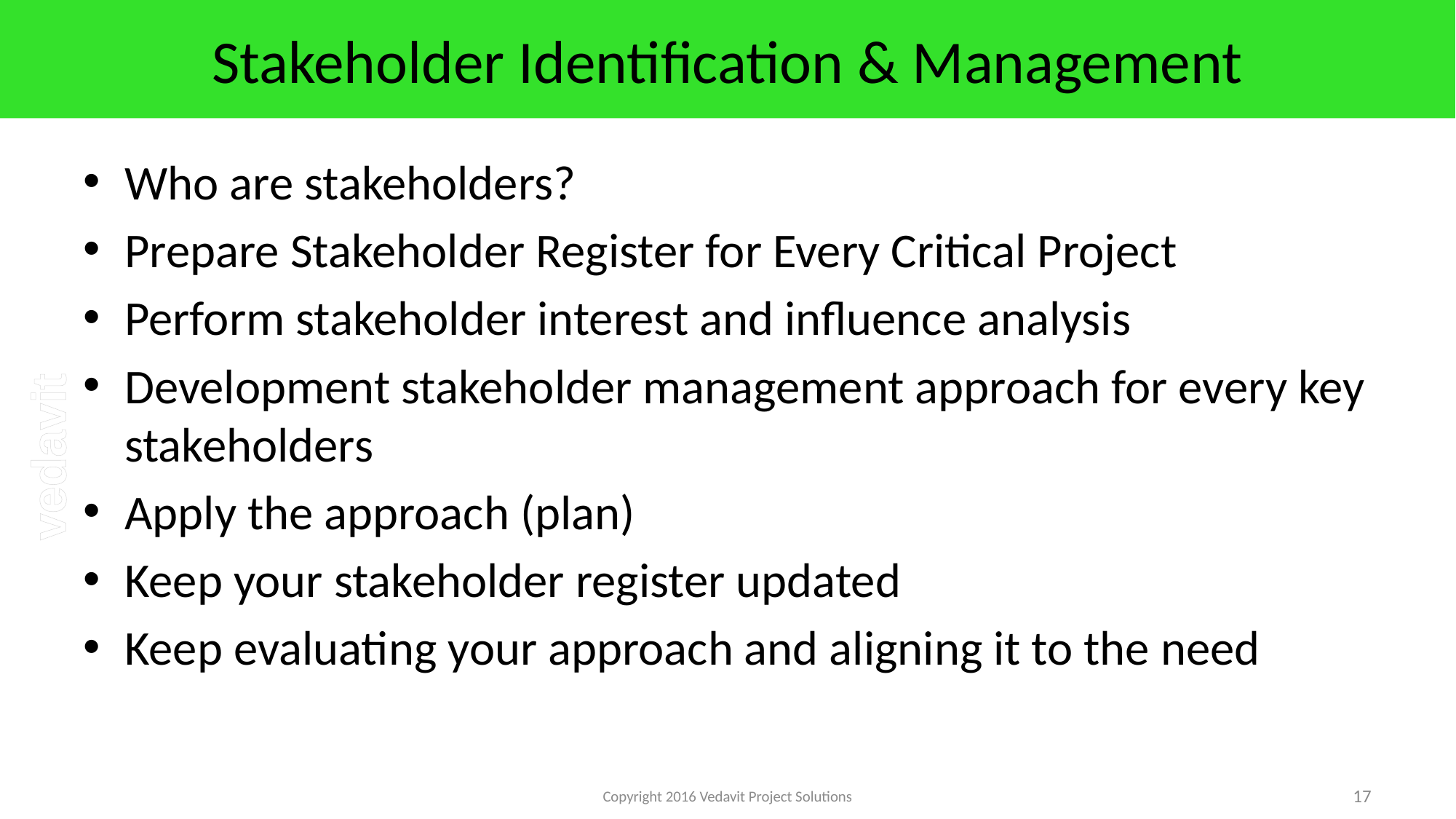

# Stakeholder Identification & Management
Who are stakeholders?
Prepare Stakeholder Register for Every Critical Project
Perform stakeholder interest and influence analysis
Development stakeholder management approach for every key stakeholders
Apply the approach (plan)
Keep your stakeholder register updated
Keep evaluating your approach and aligning it to the need
Copyright 2016 Vedavit Project Solutions
17